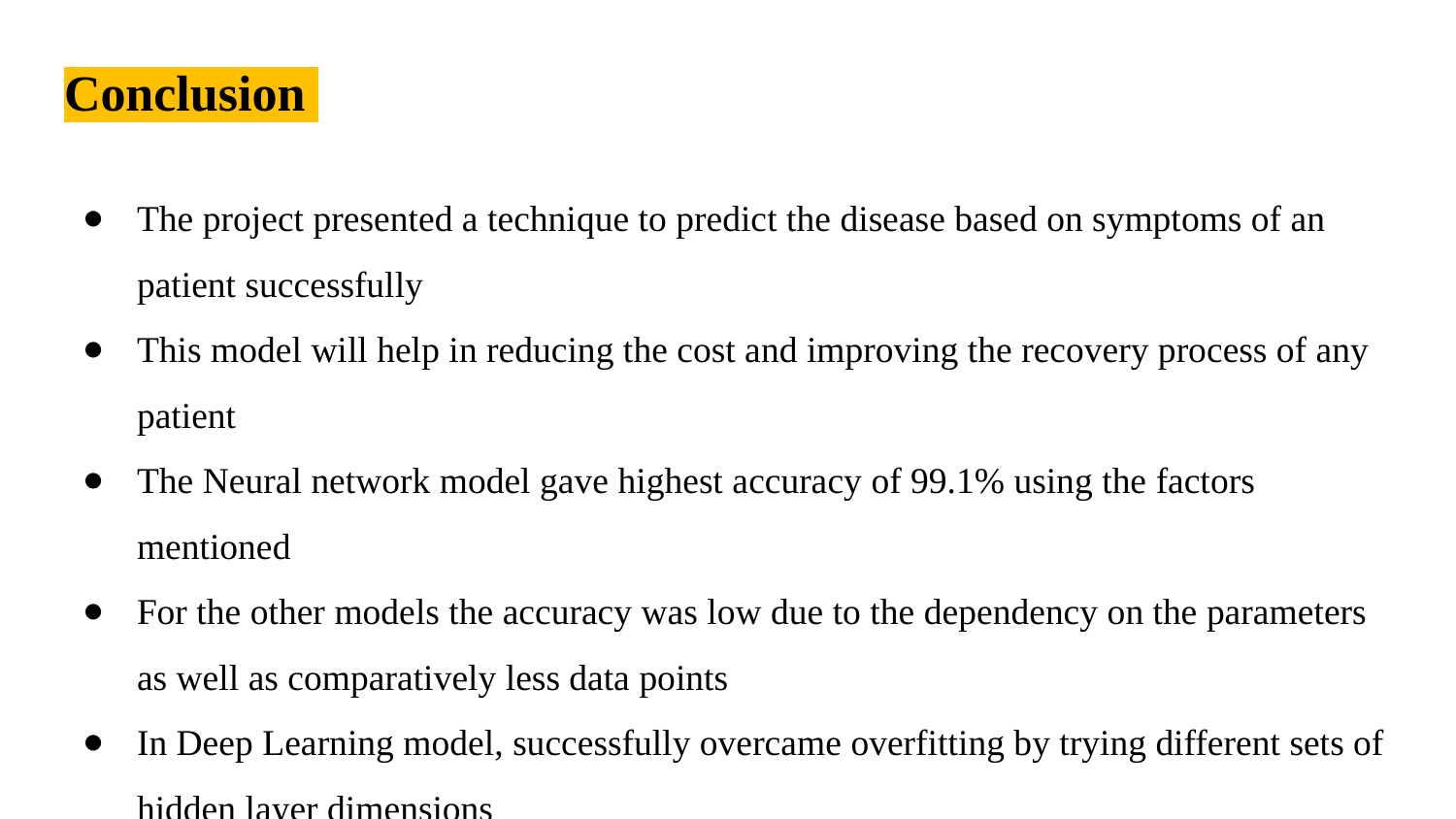

# Conclusion
The project presented a technique to predict the disease based on symptoms of an patient successfully
This model will help in reducing the cost and improving the recovery process of any patient
The Neural network model gave highest accuracy of 99.1% using the factors mentioned
For the other models the accuracy was low due to the dependency on the parameters as well as comparatively less data points
In Deep Learning model, successfully overcame overfitting by trying different sets of hidden layer dimensions